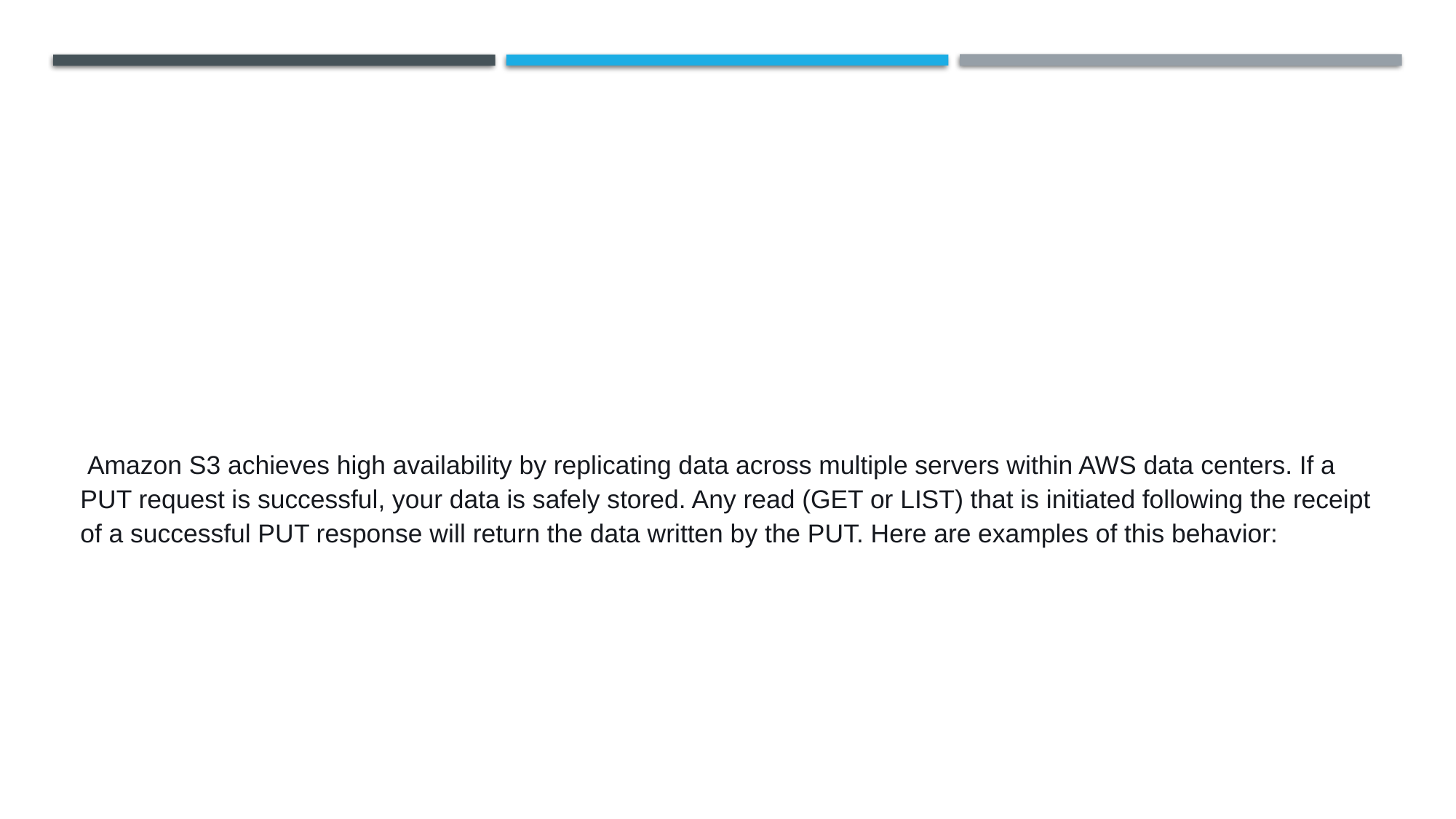

#
 Amazon S3 achieves high availability by replicating data across multiple servers within AWS data centers. If a PUT request is successful, your data is safely stored. Any read (GET or LIST) that is initiated following the receipt of a successful PUT response will return the data written by the PUT. Here are examples of this behavior: